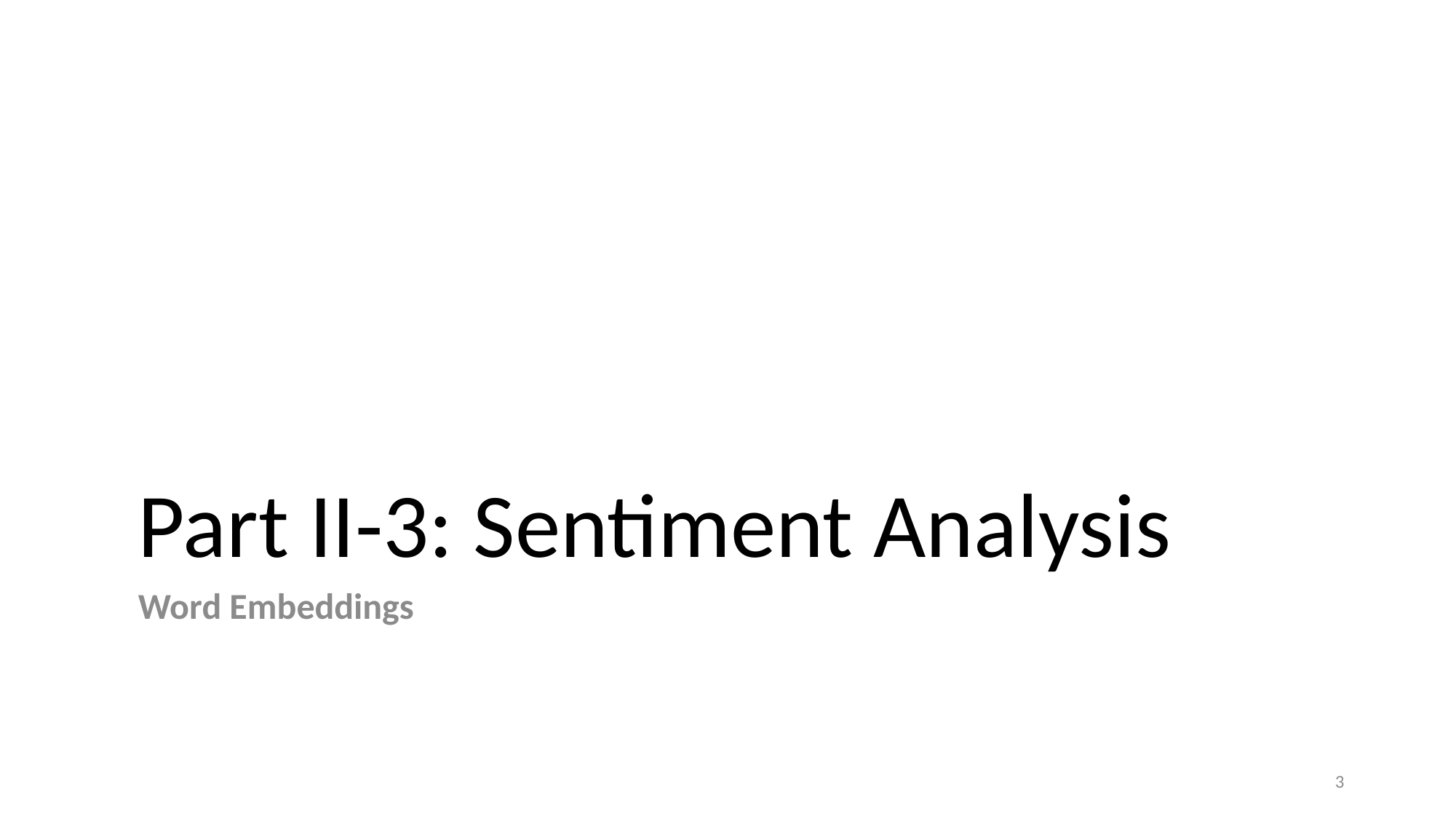

# Part II-3: Sentiment Analysis
Word Embeddings
3